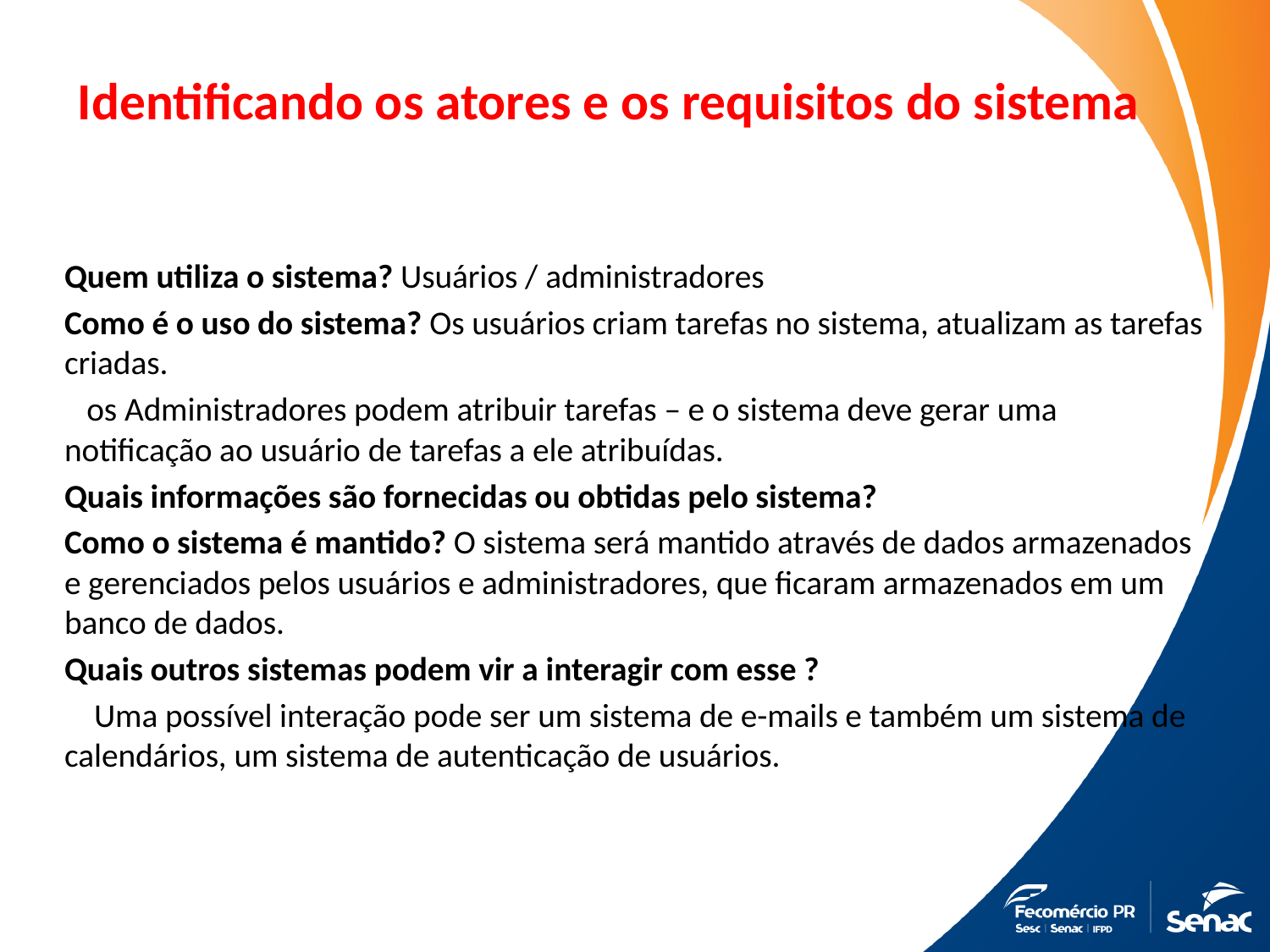

# Identificando os atores e os requisitos do sistema
Quem utiliza o sistema? Usuários / administradores
Como é o uso do sistema? Os usuários criam tarefas no sistema, atualizam as tarefas criadas.
   os Administradores podem atribuir tarefas – e o sistema deve gerar uma notificação ao usuário de tarefas a ele atribuídas.
Quais informações são fornecidas ou obtidas pelo sistema?
Como o sistema é mantido? O sistema será mantido através de dados armazenados e gerenciados pelos usuários e administradores, que ficaram armazenados em um banco de dados.
Quais outros sistemas podem vir a interagir com esse ?
    Uma possível interação pode ser um sistema de e-mails e também um sistema de calendários, um sistema de autenticação de usuários.